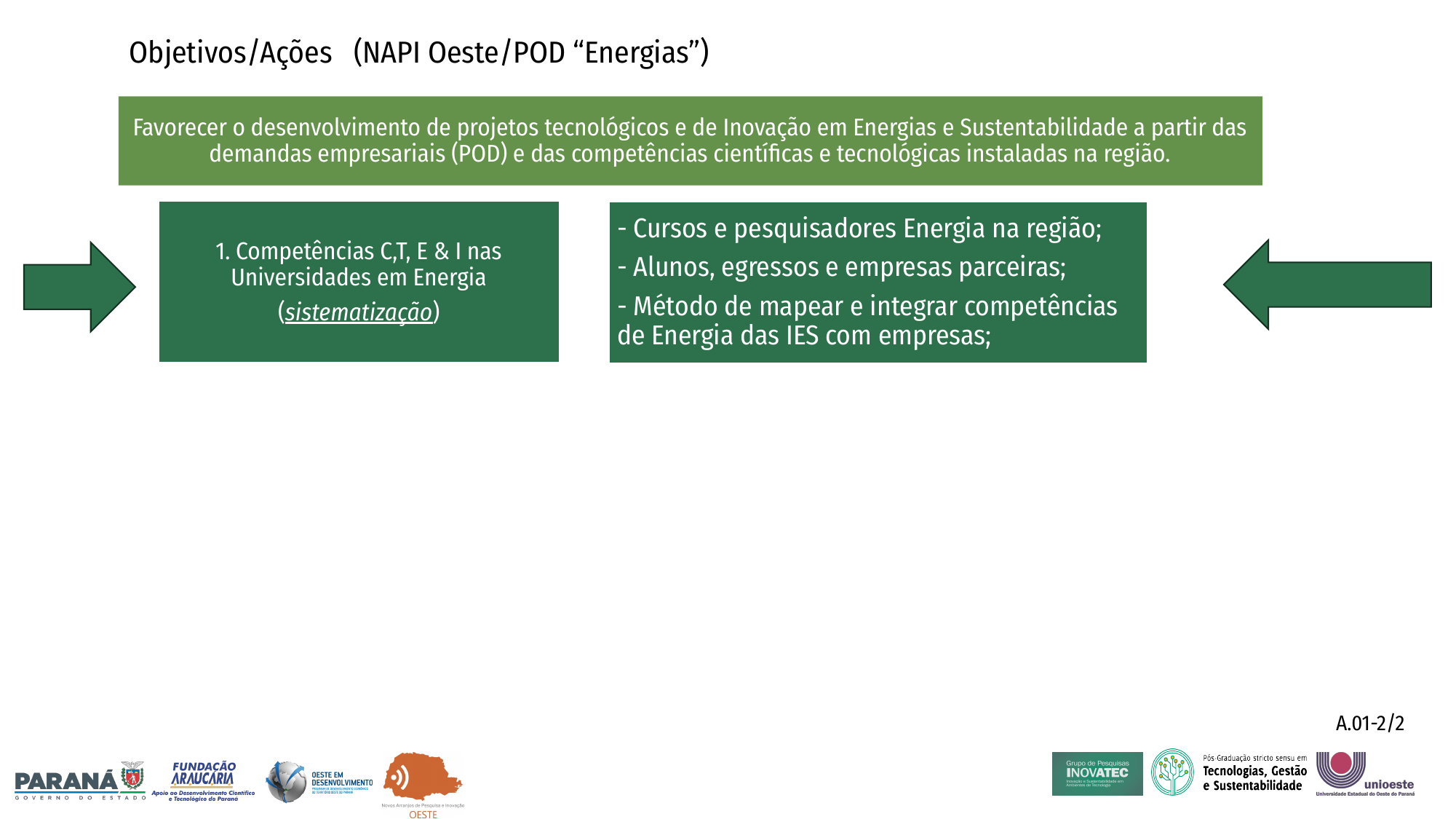

Objetivos/Ações   (NAPI Oeste/POD “Energias”)

Favorecer o desenvolvimento de projetos tecnológicos e de Inovação em Energias e Sustentabilidade a partir das demandas empresariais (POD) e das competências científicas e tecnológicas instaladas na região.
# Objetivos Específicos/ metas
1. Competências C,T, E & I nas Universidades em Energia
(sistematização)
- Cursos e pesquisadores Energia na região;
- Alunos, egressos e empresas parceiras;
- Método de mapear e integrar competências de Energia das IES com empresas;
3. Mobilização das competências das IES “alunos, egressos, empresas e pesquisadores”
(atendimento demandas)
+ entendimento IES das demandas de empresas;
+ participação de alunos e pesquisadores no LINK;
+ Mobilizar egressos para STT e P&D+I;
+ Rede de pesquisadores
2. Demandas técnicas e tecnológicas em energia do Link SRI/POD
(entendimento)
- Demandas LINK/SRI de Energia;
- Canal de interação IES & empresas;

A.01-2/2